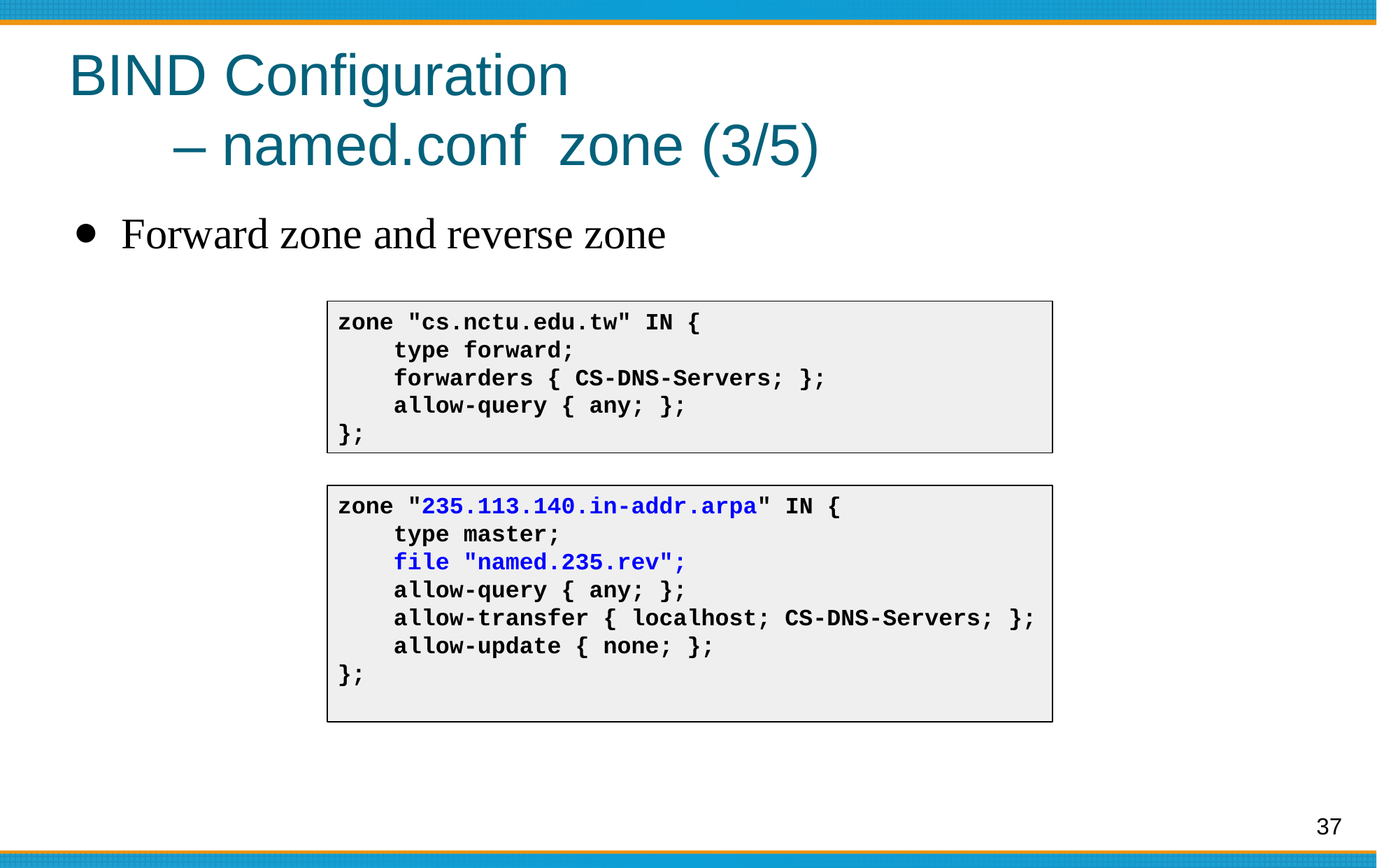

# BIND Configuration
	– named.conf  zone (3/5)
Forward zone and reverse zone
zone "cs.nctu.edu.tw" IN {
    type forward;
    forwarders { CS-DNS-Servers; };
    allow-query { any; };
};
zone "235.113.140.in-addr.arpa" IN {
    type master;
    file "named.235.rev";
    allow-query { any; };
    allow-transfer { localhost; CS-DNS-Servers; };
    allow-update { none; };
};

37